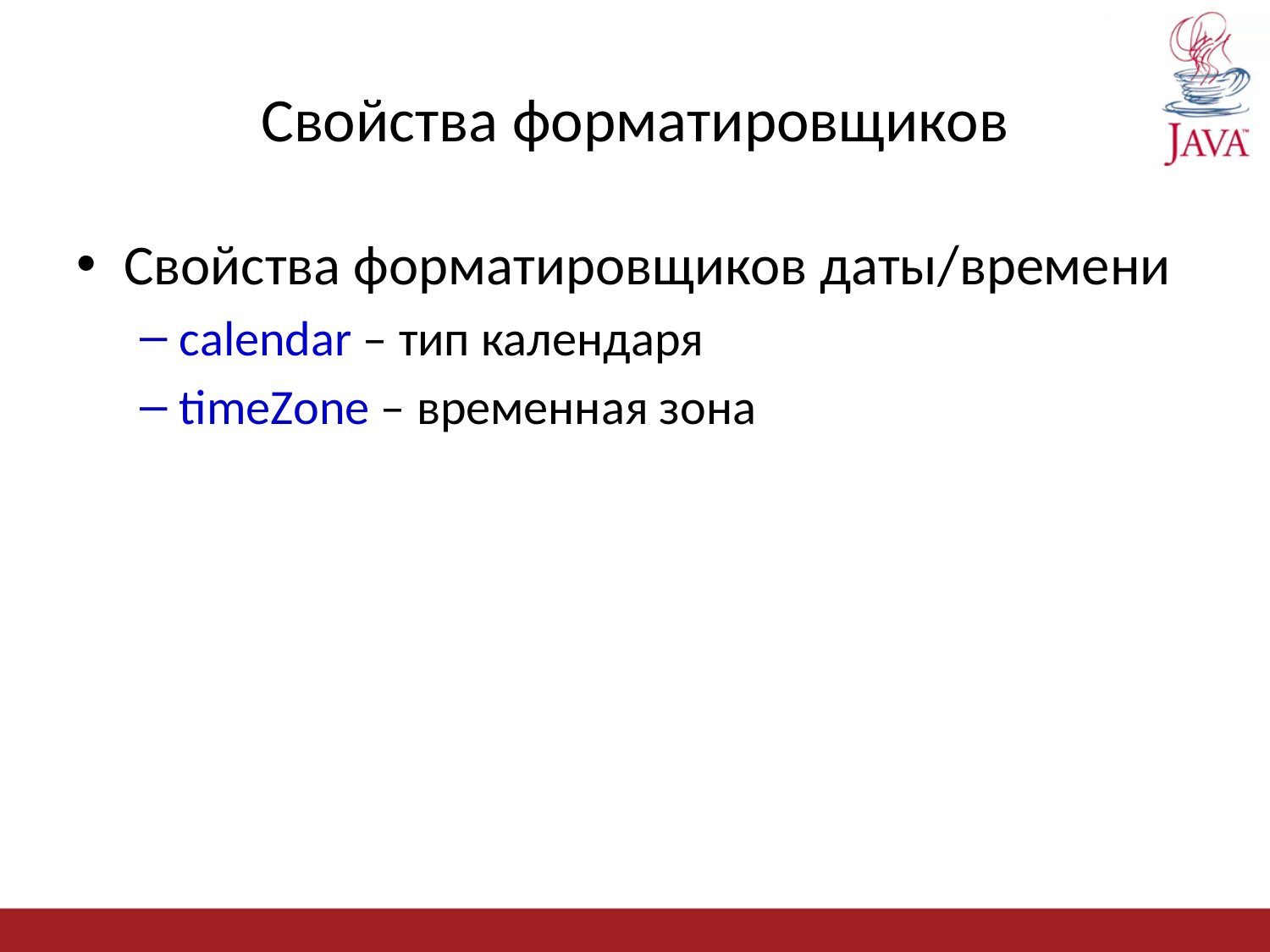

# Свойства форматировщиков
Свойства форматировщиков даты/времени
calendar – тип календаря
timeZone – временная зона